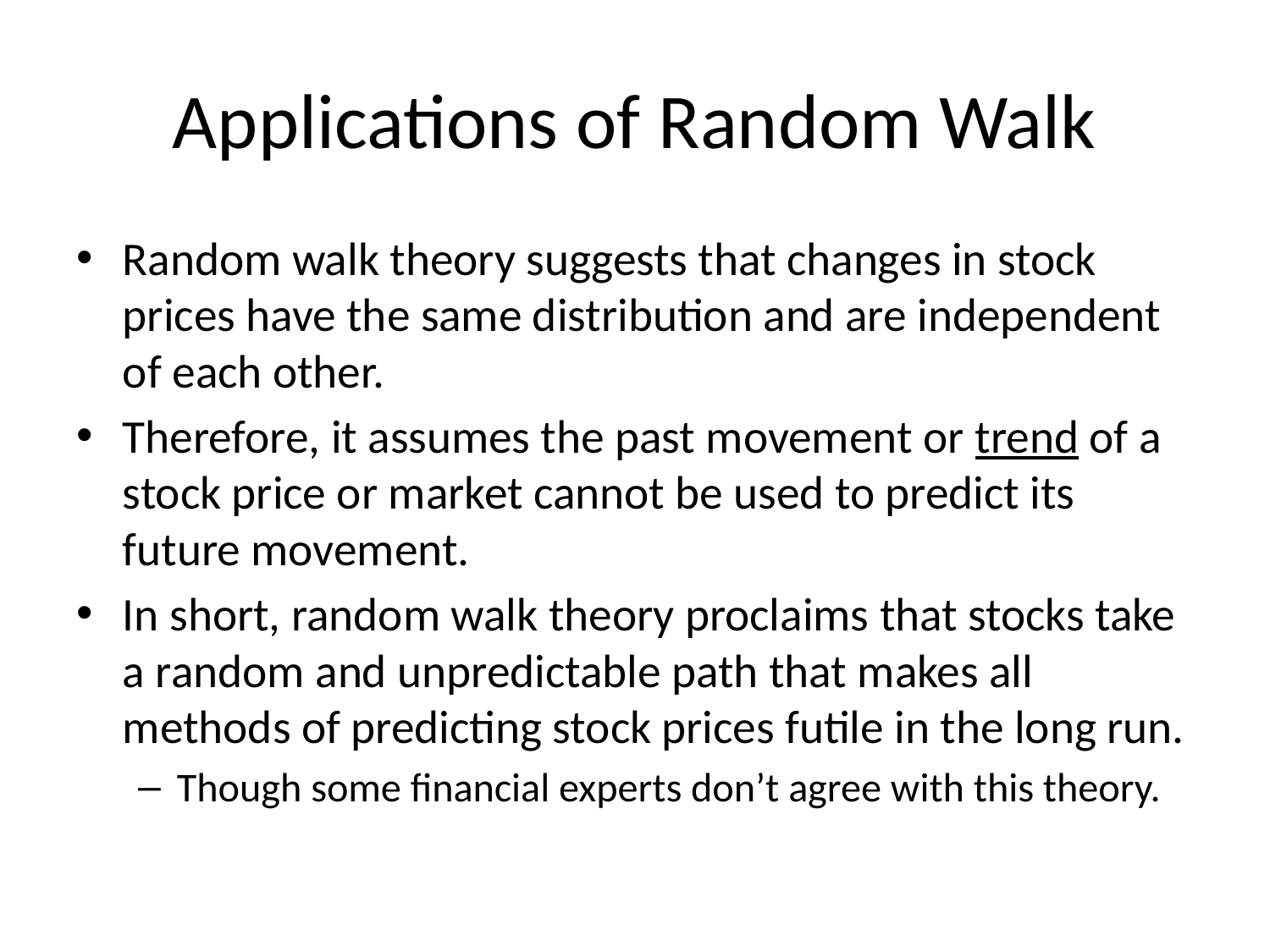

# Applications of Random Walk
Random walk theory suggests that changes in stock prices have the same distribution and are independent of each other.
Therefore, it assumes the past movement or trend of a stock price or market cannot be used to predict its future movement.
In short, random walk theory proclaims that stocks take a random and unpredictable path that makes all methods of predicting stock prices futile in the long run.
Though some financial experts don’t agree with this theory.